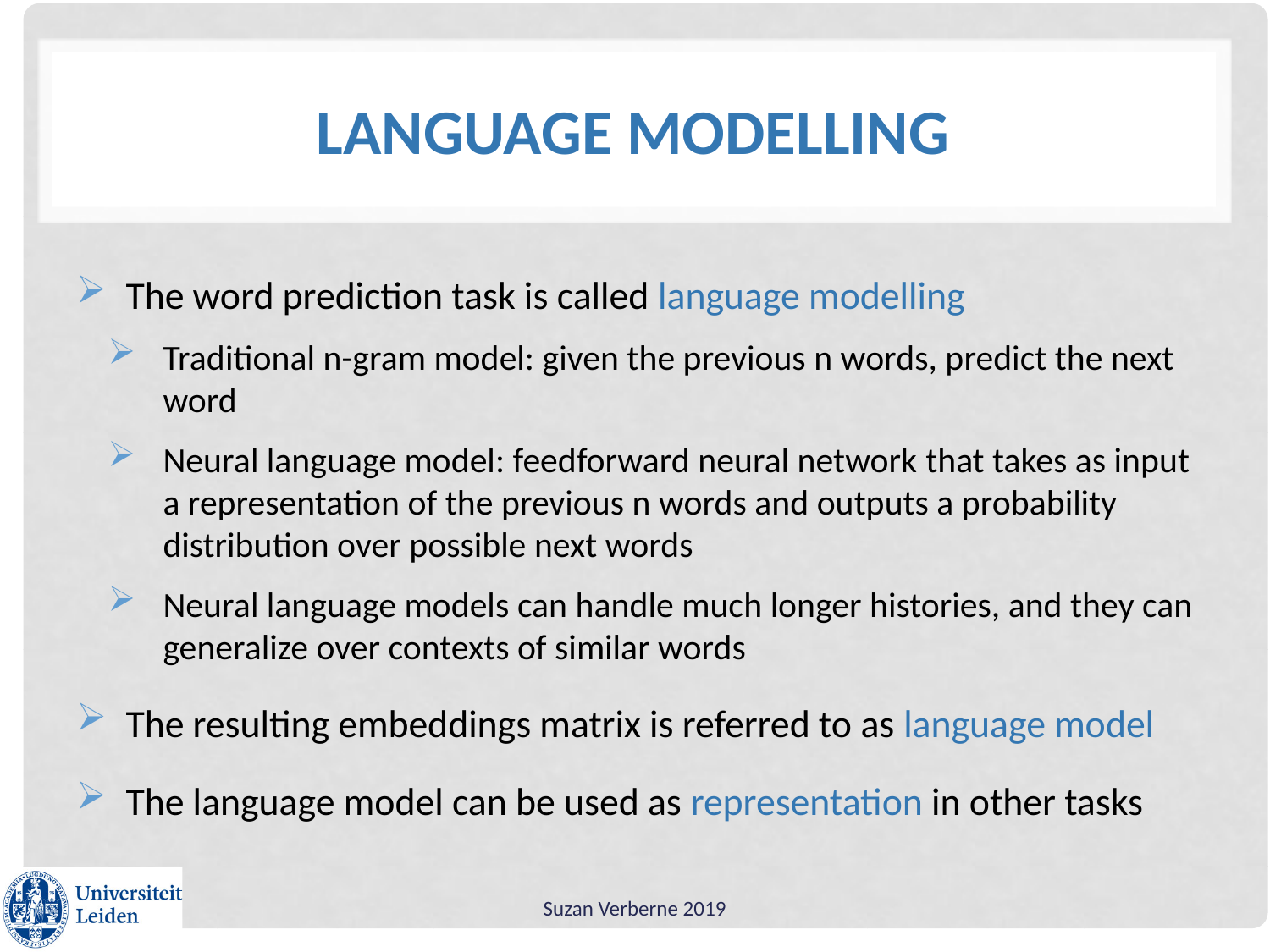

# Language modelling
The word prediction task is called language modelling
Traditional n-gram model: given the previous n words, predict the next word
Neural language model: feedforward neural network that takes as input a representation of the previous n words and outputs a probability distribution over possible next words
Neural language models can handle much longer histories, and they can generalize over contexts of similar words
The resulting embeddings matrix is referred to as language model
The language model can be used as representation in other tasks
Suzan Verberne 2019